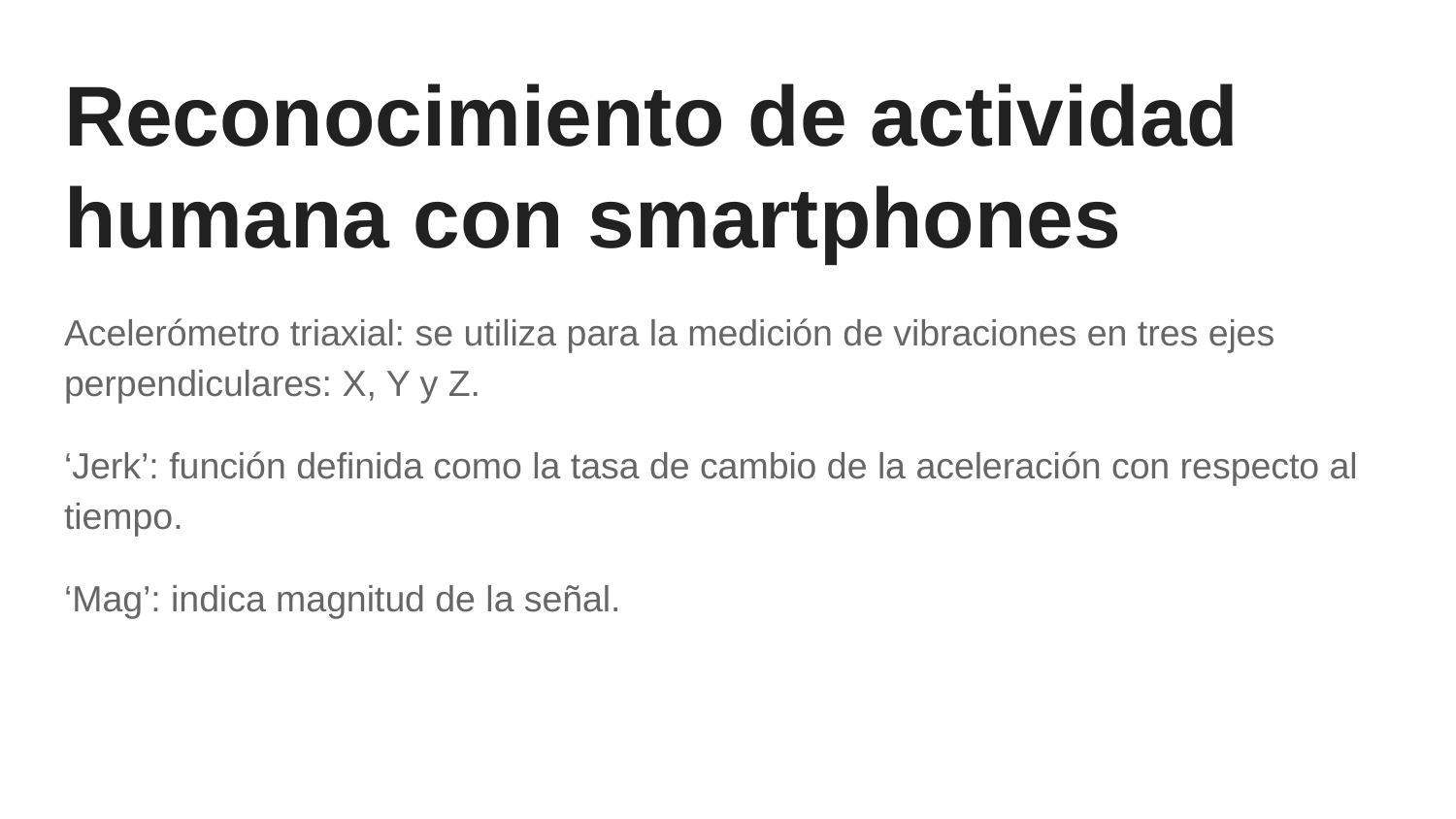

# Reconocimiento de actividad humana con smartphones
Acelerómetro triaxial: se utiliza para la medición de vibraciones en tres ejes perpendiculares: X, Y y Z.
‘Jerk’: función definida como la tasa de cambio de la aceleración con respecto al tiempo.
‘Mag’: indica magnitud de la señal.